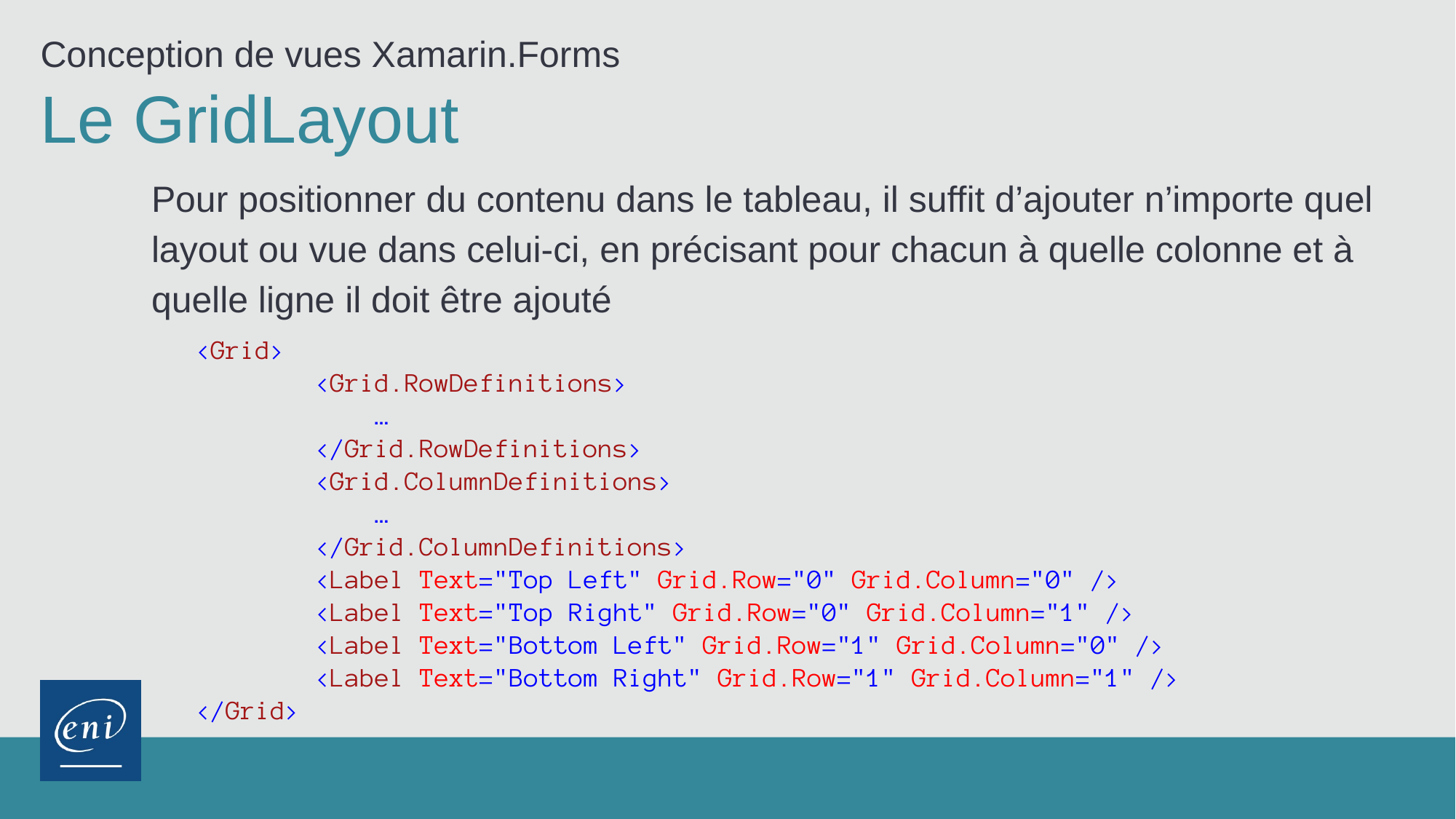

Conception de vues Xamarin.Forms
Le GridLayout
Pour positionner du contenu dans le tableau, il suffit d’ajouter n’importe quel layout ou vue dans celui-ci, en précisant pour chacun à quelle colonne et à quelle ligne il doit être ajouté

<Grid>
        <Grid.RowDefinitions>
            …
        </Grid.RowDefinitions>
        <Grid.ColumnDefinitions>
            …
        </Grid.ColumnDefinitions>
        <Label Text="Top Left" Grid.Row="0" Grid.Column="0" />
        <Label Text="Top Right" Grid.Row="0" Grid.Column="1" />
        <Label Text="Bottom Left" Grid.Row="1" Grid.Column="0" />
        <Label Text="Bottom Right" Grid.Row="1" Grid.Column="1" />
</Grid>